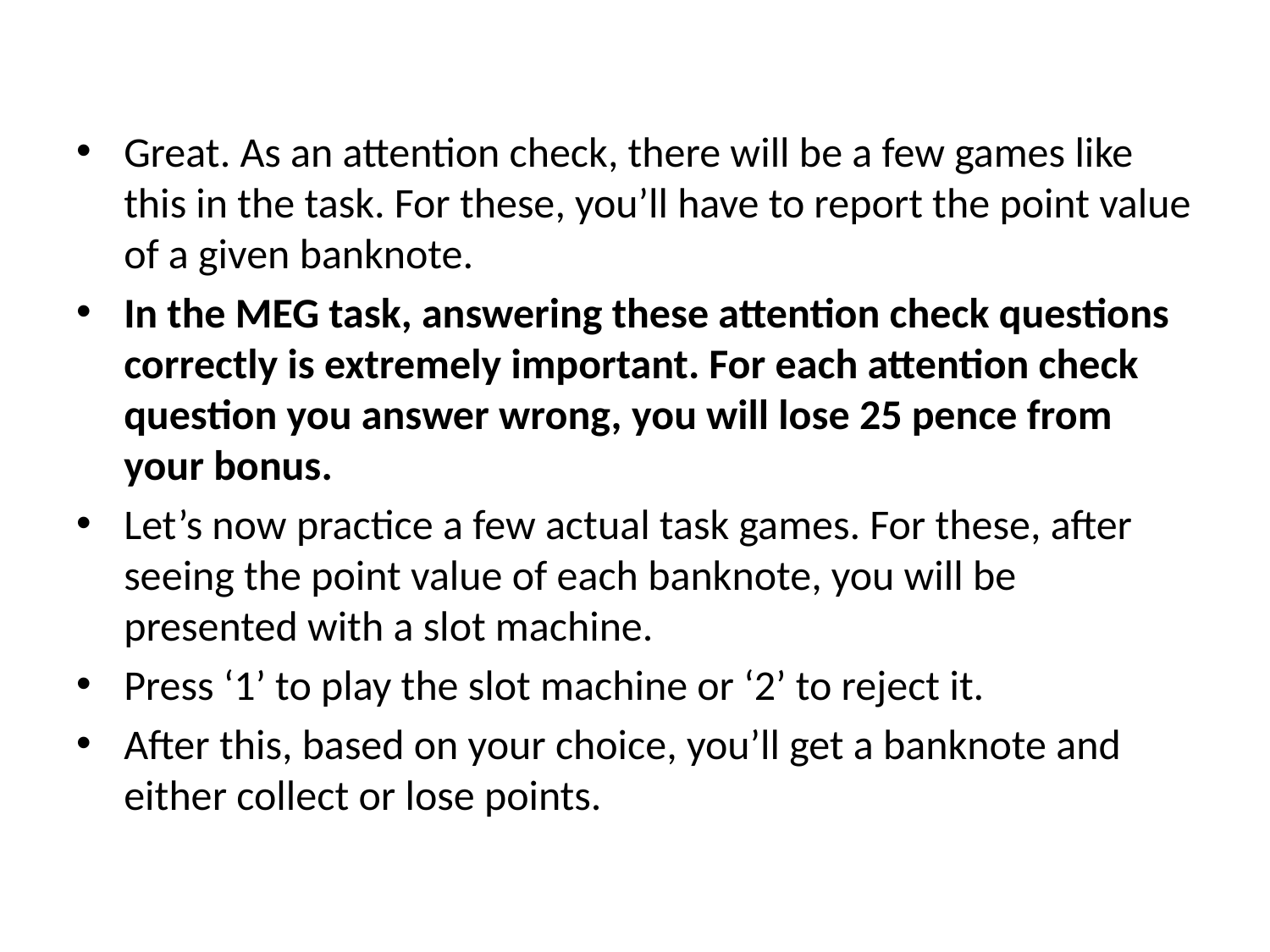

Great. As an attention check, there will be a few games like this in the task. For these, you’ll have to report the point value of a given banknote.
In the MEG task, answering these attention check questions correctly is extremely important. For each attention check question you answer wrong, you will lose 25 pence from your bonus.
Let’s now practice a few actual task games. For these, after seeing the point value of each banknote, you will be presented with a slot machine.
Press ‘1’ to play the slot machine or ‘2’ to reject it.
After this, based on your choice, you’ll get a banknote and either collect or lose points.